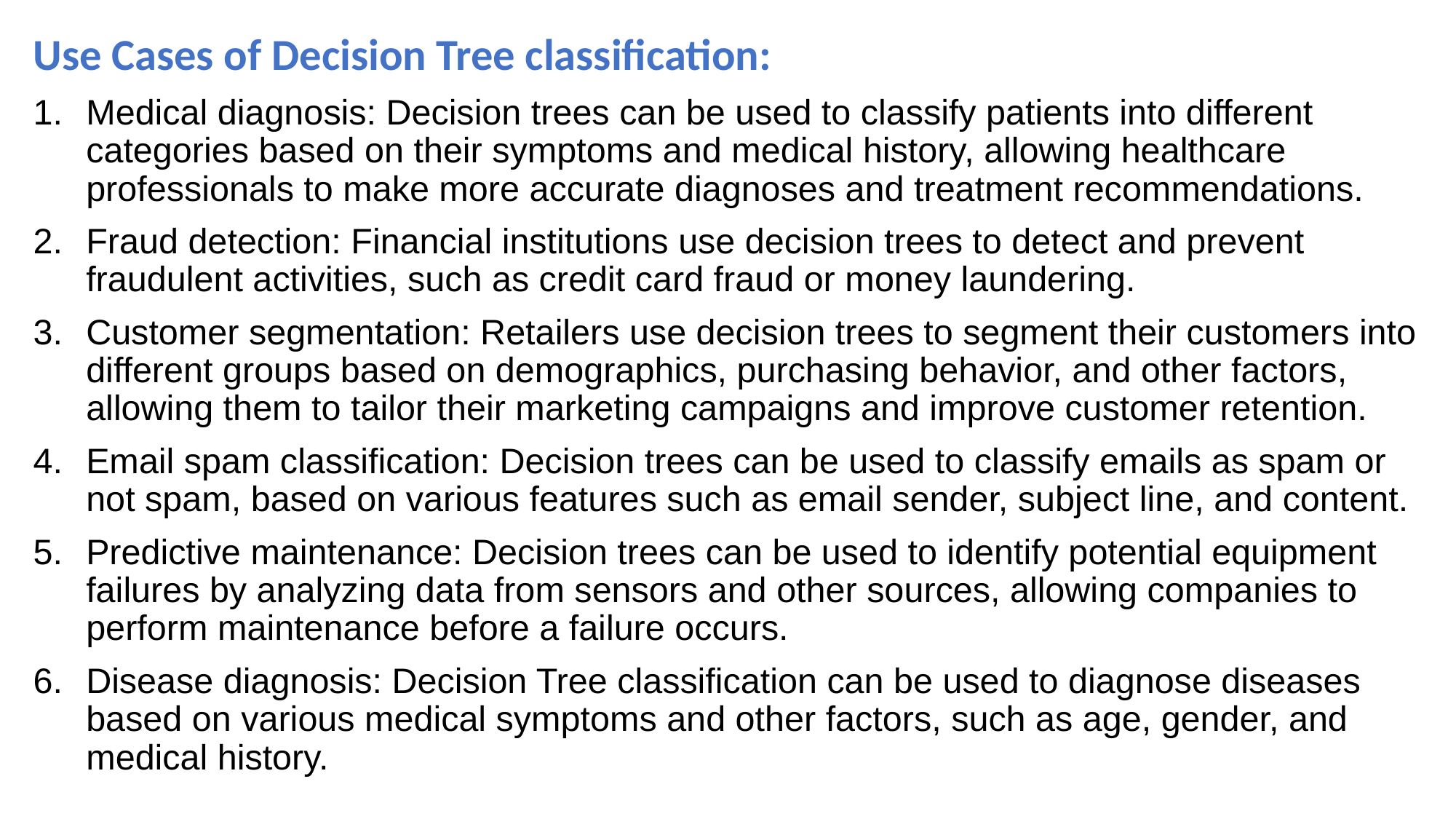

Use Cases of Decision Tree classification:
Medical diagnosis: Decision trees can be used to classify patients into different categories based on their symptoms and medical history, allowing healthcare professionals to make more accurate diagnoses and treatment recommendations.
Fraud detection: Financial institutions use decision trees to detect and prevent fraudulent activities, such as credit card fraud or money laundering.
Customer segmentation: Retailers use decision trees to segment their customers into different groups based on demographics, purchasing behavior, and other factors, allowing them to tailor their marketing campaigns and improve customer retention.
Email spam classification: Decision trees can be used to classify emails as spam or not spam, based on various features such as email sender, subject line, and content.
Predictive maintenance: Decision trees can be used to identify potential equipment failures by analyzing data from sensors and other sources, allowing companies to perform maintenance before a failure occurs.
Disease diagnosis: Decision Tree classification can be used to diagnose diseases based on various medical symptoms and other factors, such as age, gender, and medical history.